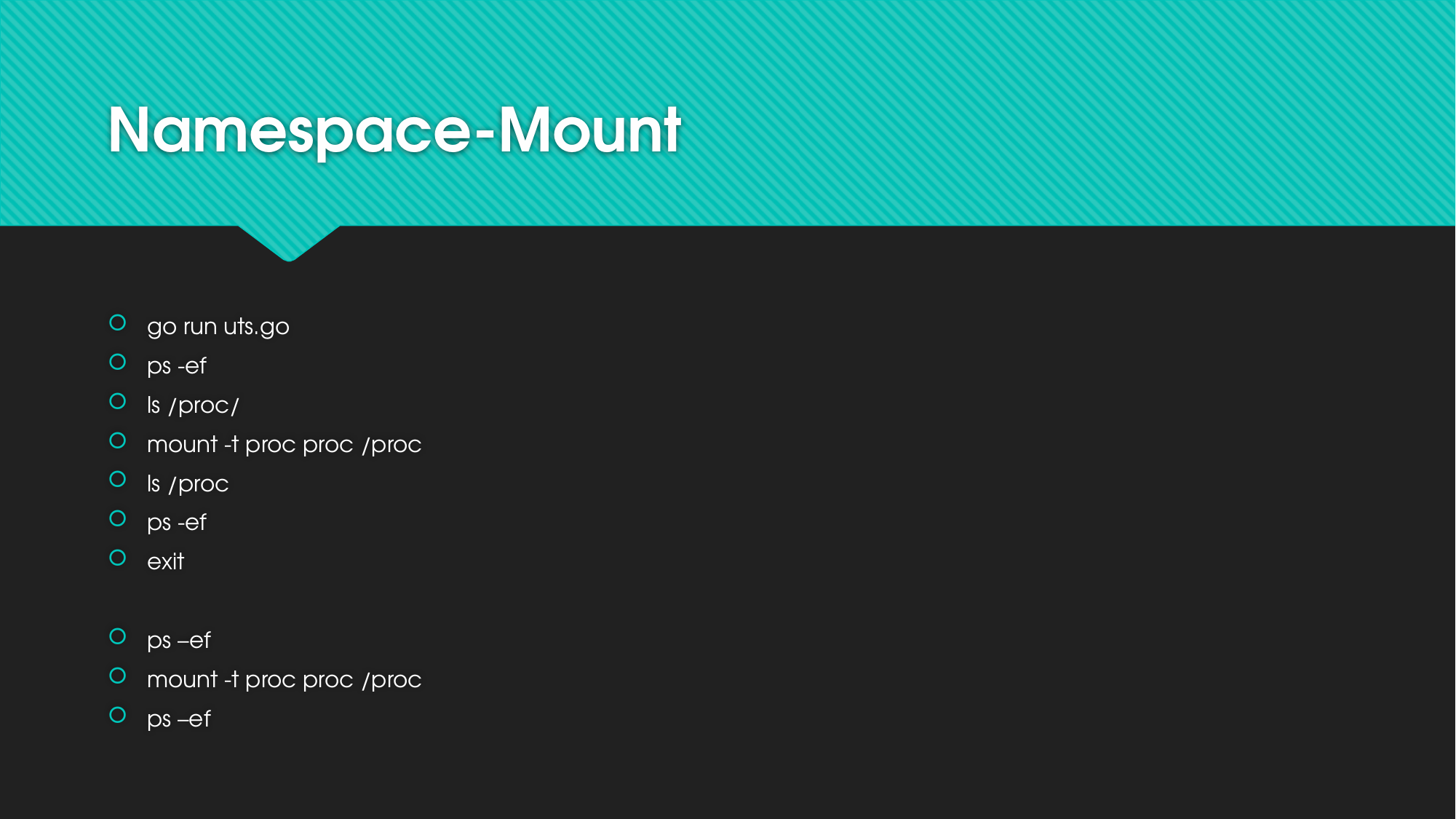

# Namespace-Mount
go run uts.go
ps -ef
ls /proc/
mount -t proc proc /proc
ls /proc
ps -ef
exit

ps –ef
mount -t proc proc /proc
ps –ef